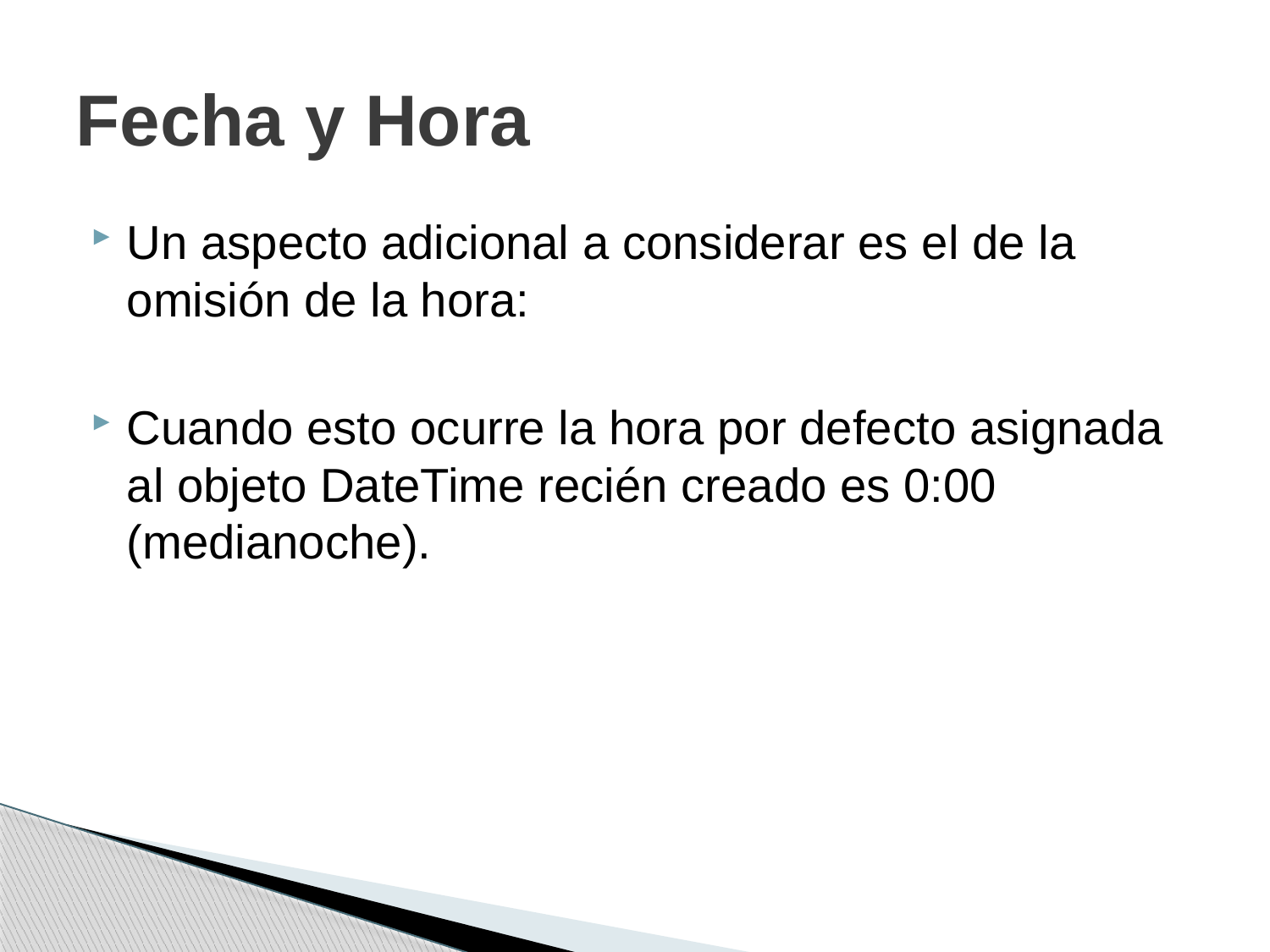

# Fecha y Hora
Un aspecto adicional a considerar es el de la omisión de la hora:

Cuando esto ocurre la hora por defecto asignada al objeto DateTime recién creado es 0:00 (medianoche).